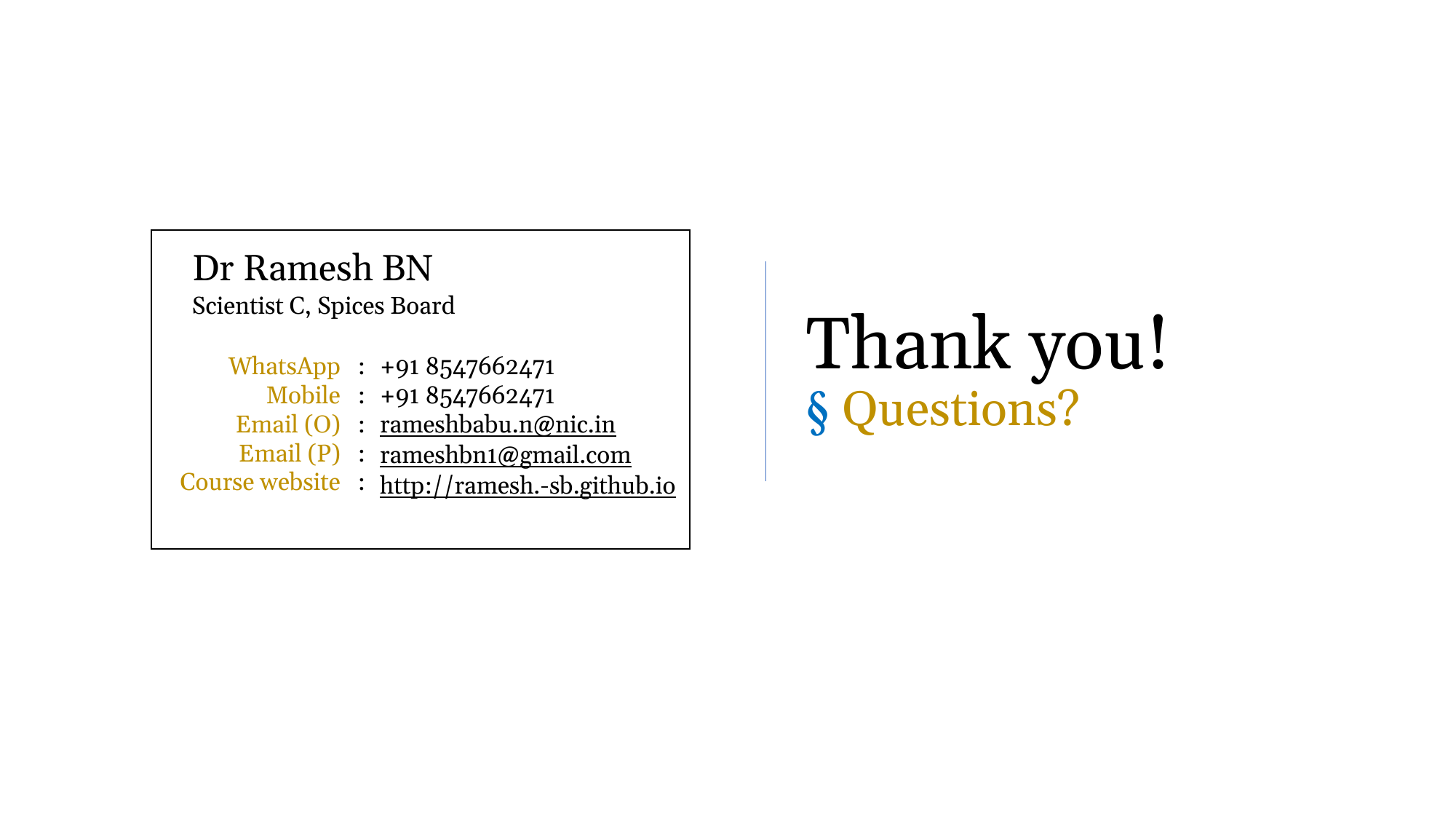

Dr Ramesh BN
Scientist C, Spices Board
+91 8547662471
+91 8547662471
rameshbabu.n@nic.in
rameshbn1@gmail.com
http://ramesh.-sb.github.io
WhatsApp
Mobile
Email (O)
Email (P)
Course website
:
:
:
:
:
Thank you!
§ Questions?